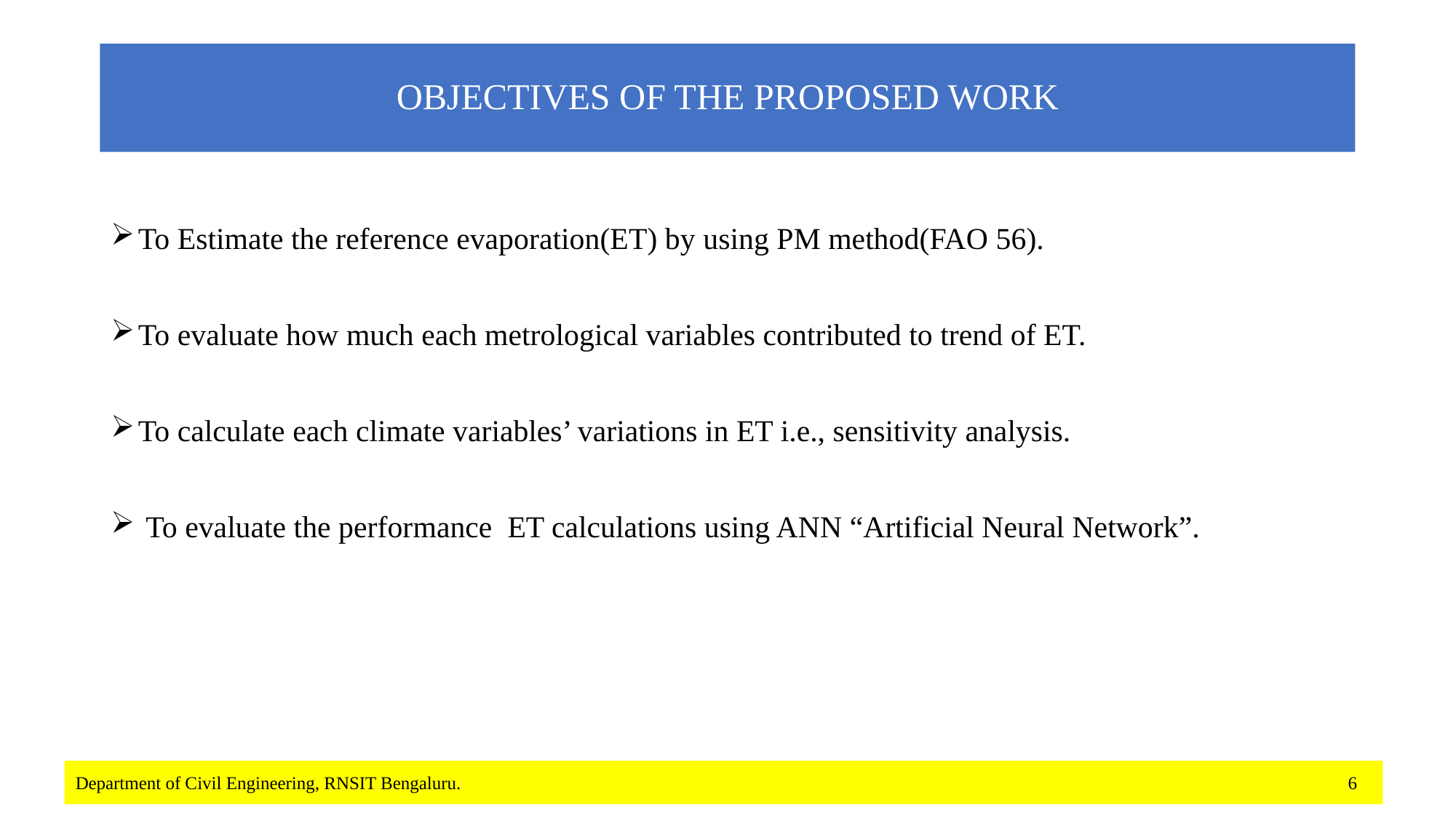

# OBJECTIVES OF THE PROPOSED WORK
To Estimate the reference evaporation(ET) by using PM method(FAO 56).

To evaluate how much each metrological variables contributed to trend of ET.

To calculate each climate variables’ variations in ET i.e., sensitivity analysis.

 To evaluate the performance  ET calculations using ANN “Artificial Neural Network”.
Department of Civil Engineering, RNSIT Bengaluru.
6
Department of Civil Engineering, RNSIT Bengaluru.                                                                                                                                                                                                   6